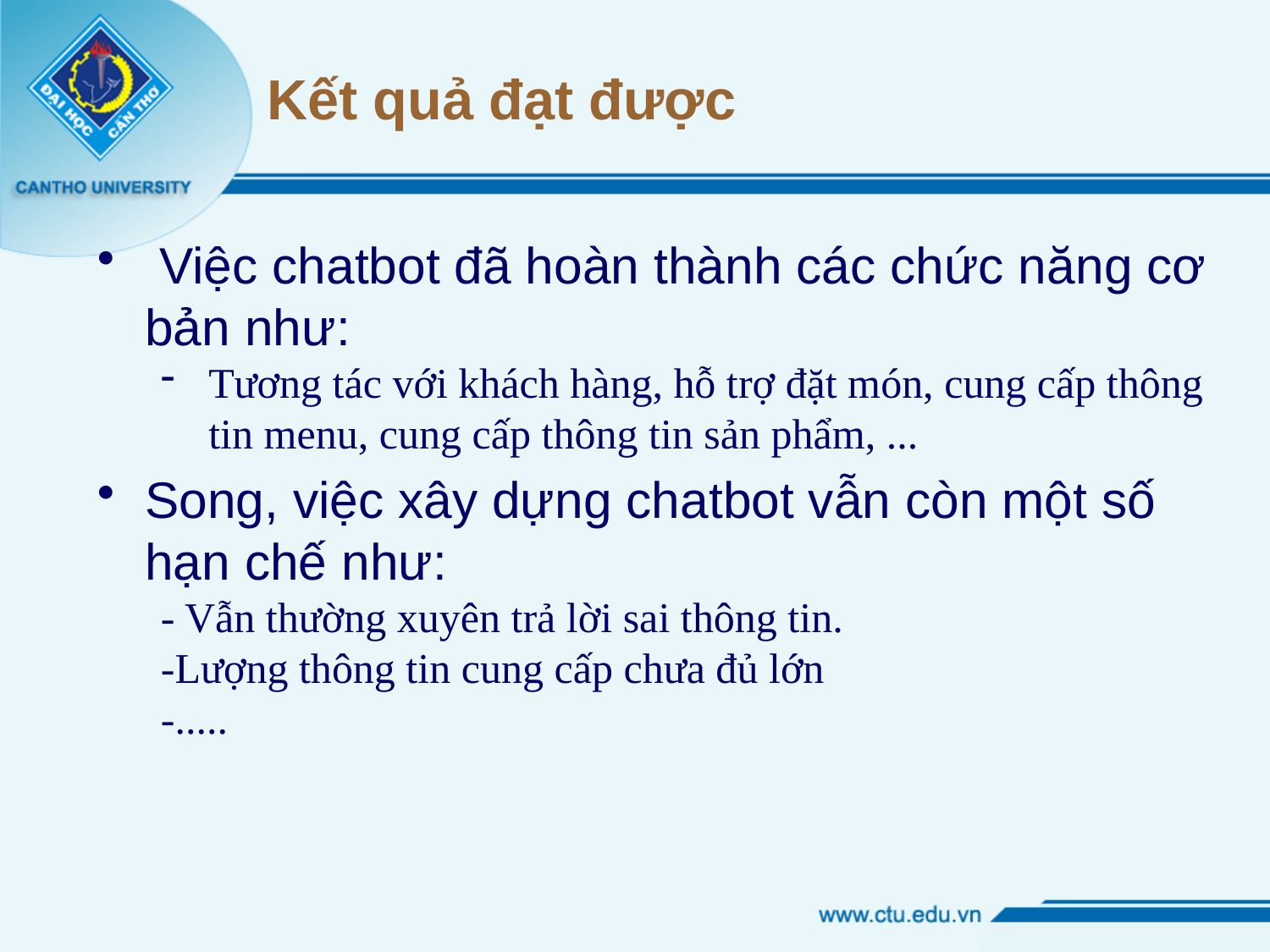

Kết quả đạt được
 Việc chatbot đã hoàn thành các chức năng cơ bản như:
Tương tác với khách hàng, hỗ trợ đặt món, cung cấp thông tin menu, cung cấp thông tin sản phẩm, ...
Song, việc xây dựng chatbot vẫn còn một số hạn chế như:
- Vẫn thường xuyên trả lời sai thông tin.
-Lượng thông tin cung cấp chưa đủ lớn
-.....